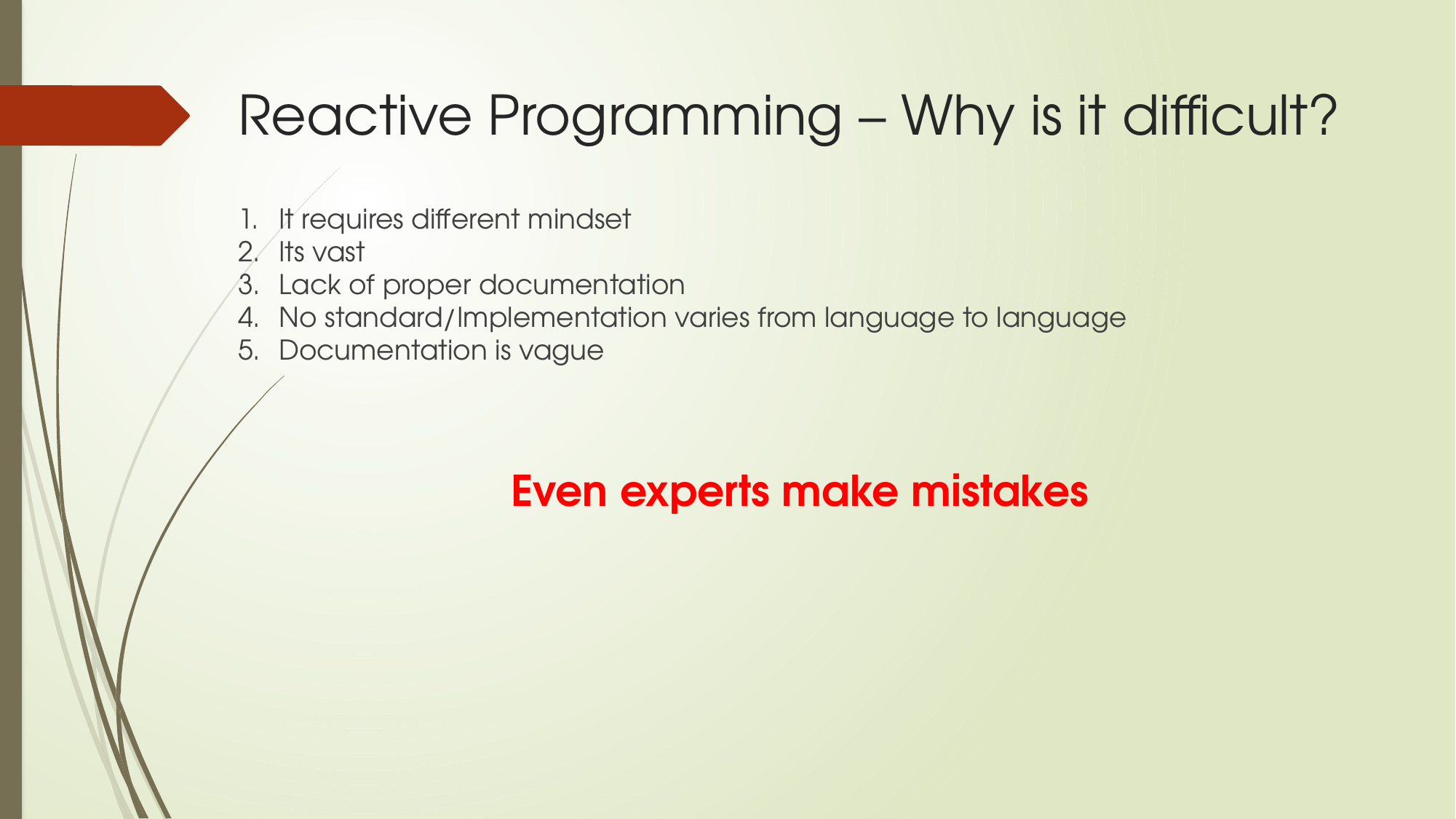

# Reactive Programming – Why is it difficult?
It requires different mindset
Its vast
Lack of proper documentation
No standard/Implementation varies from language to language
Documentation is vague

Even experts make mistakes